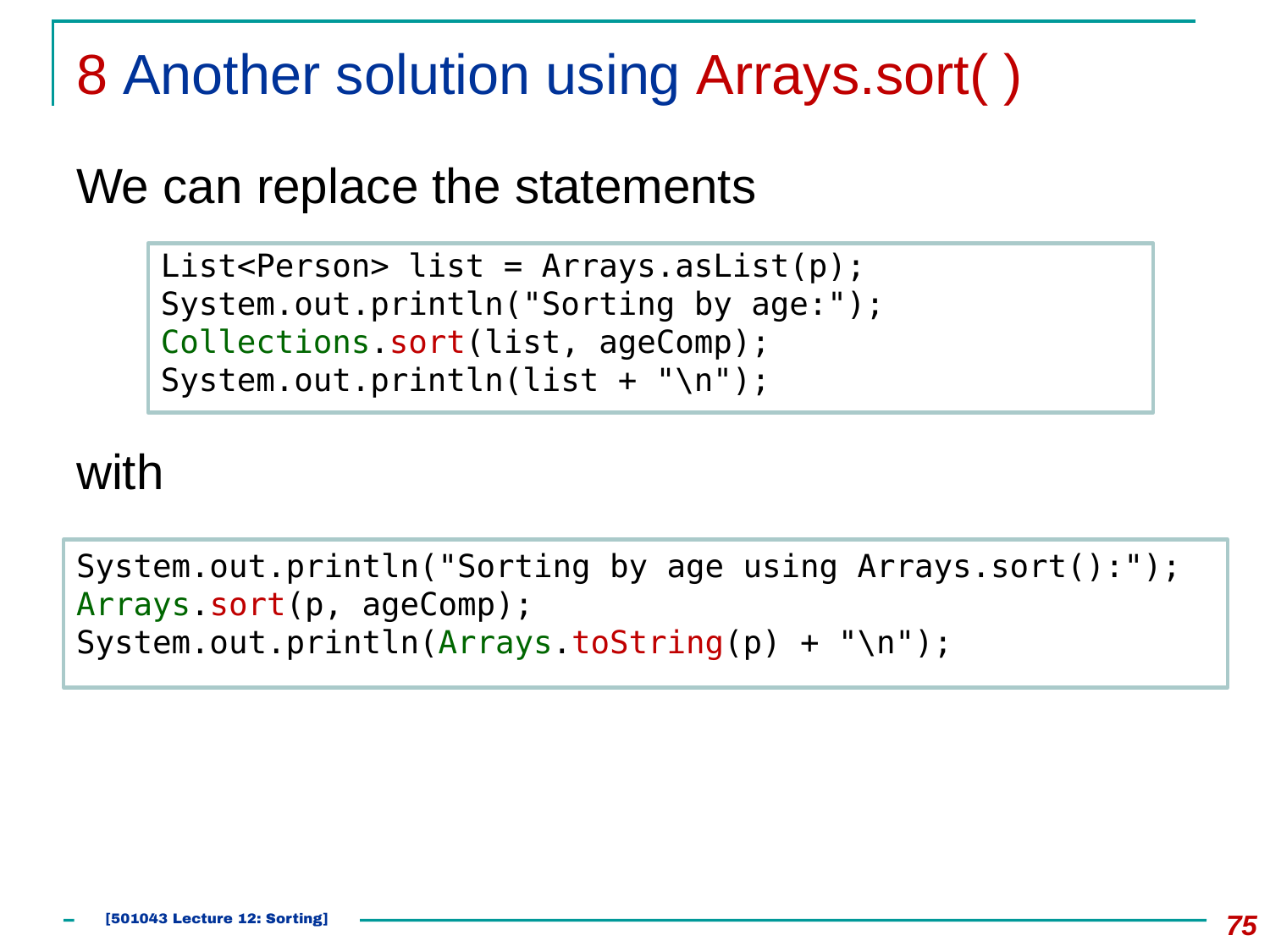

# 8 Another solution using Arrays.sort( )
We can replace the statements
List<Person> list = Arrays.asList(p);
System.out.println("Sorting by age:");
Collections.sort(list, ageComp);
System.out.println(list + "\n");

with
System.out.println("Sorting by age using Arrays.sort():");
Arrays.sort(p, ageComp);
System.out.println(Arrays.toString(p) + "\n");

75
[501043 Lecture 12: Sorting]